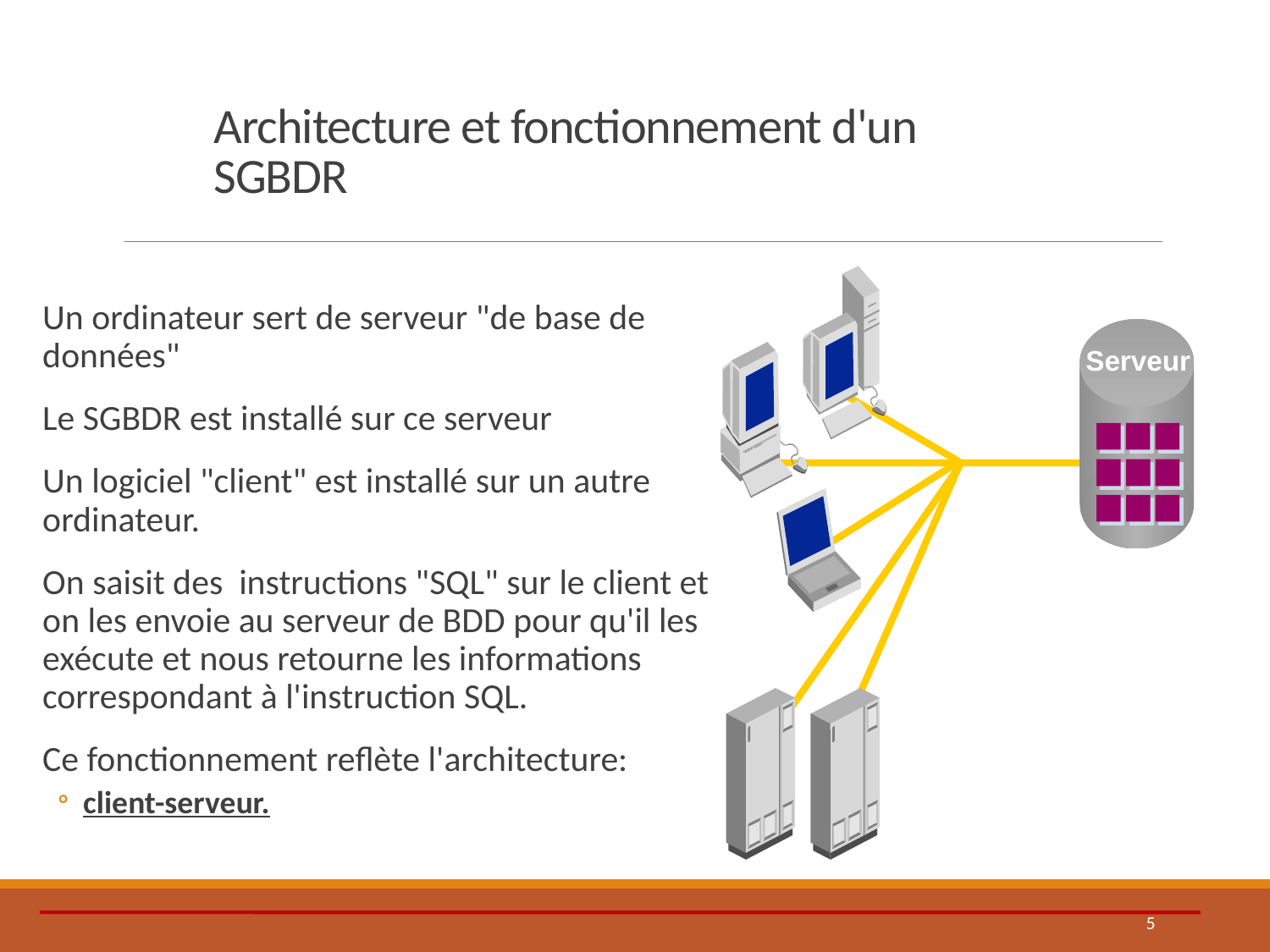

# Architecture et fonctionnement d'un SGBDR

  Serveur

Un ordinateur sert de serveur "de base de données"
Le SGBDR est installé sur ce serveur
Un logiciel "client" est installé sur un autre ordinateur.
On saisit des  instructions "SQL" sur le client et on les envoie au serveur de BDD pour qu'il les exécute et nous retourne les informations correspondant à l'instruction SQL.
Ce fonctionnement reflète l'architecture:
client-serveur.
5